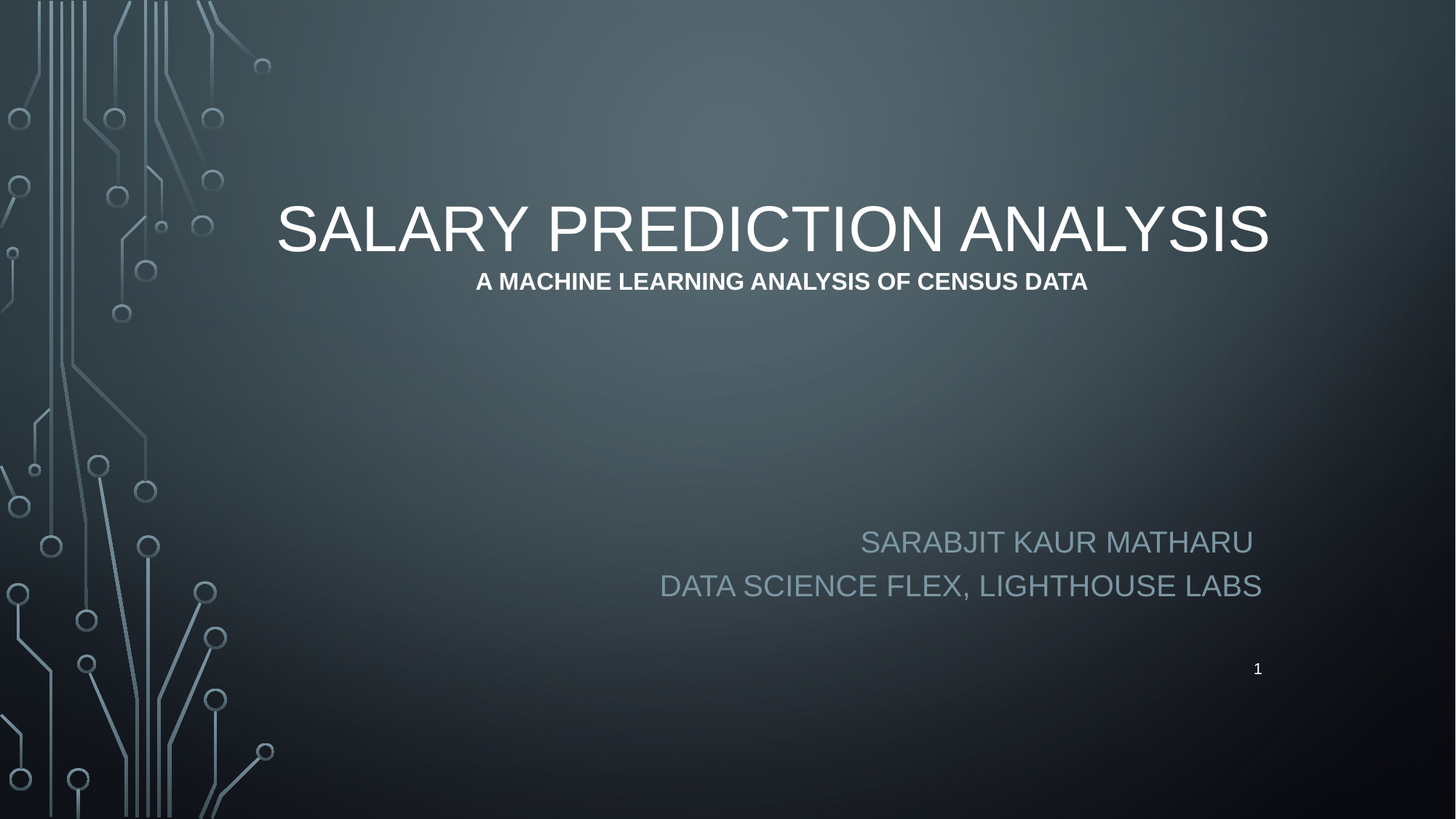

# Salary Prediction Analysis A Machine Learning Analysis of Census Data

 sarabjit kaur matharu
data science flex, lighthouse labs
1